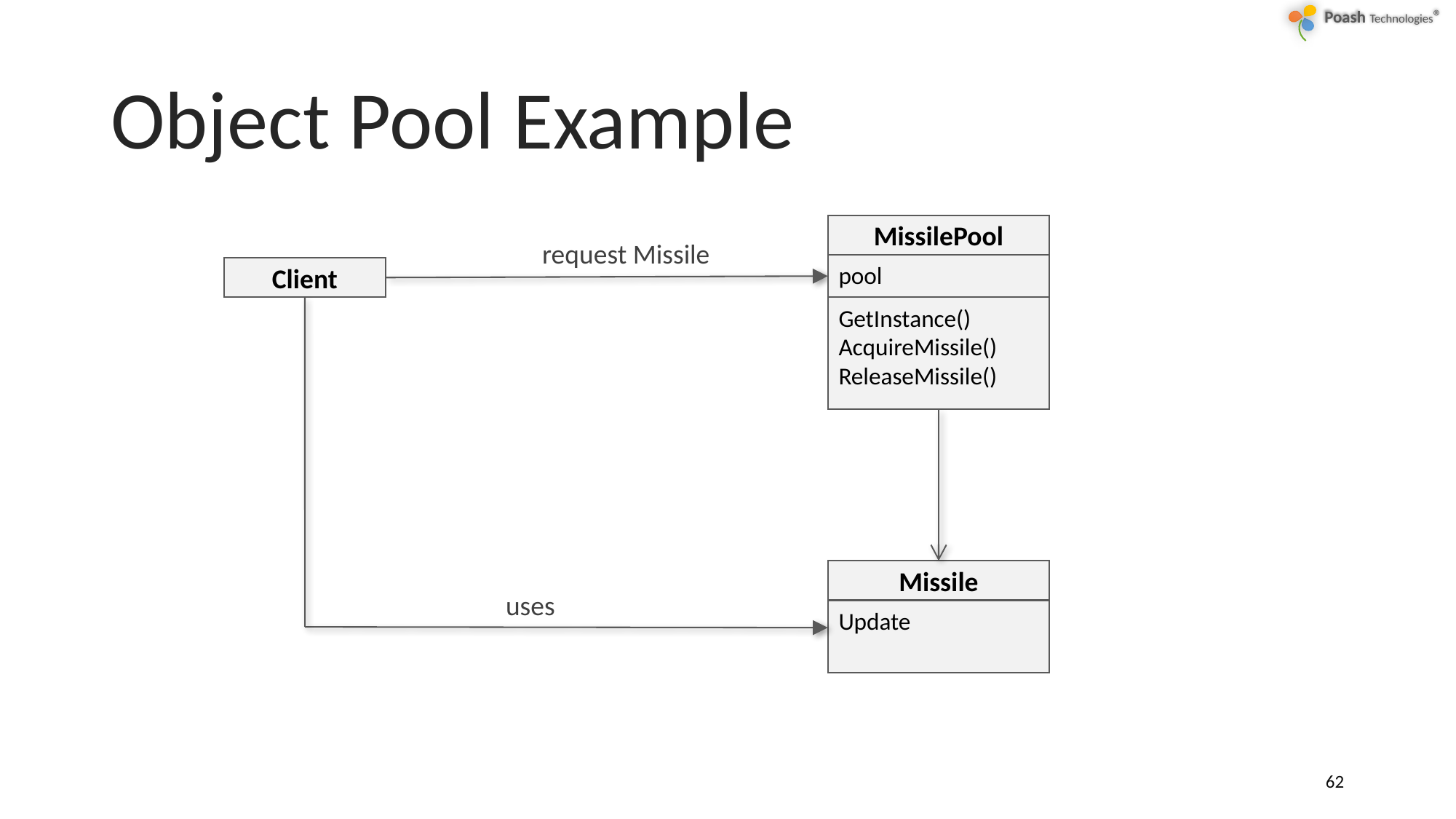

# Object Pool Example
MissilePool
request Missile
pool
Client
GetInstance()
AcquireMissile()
ReleaseMissile()
Missile
uses
Update
62